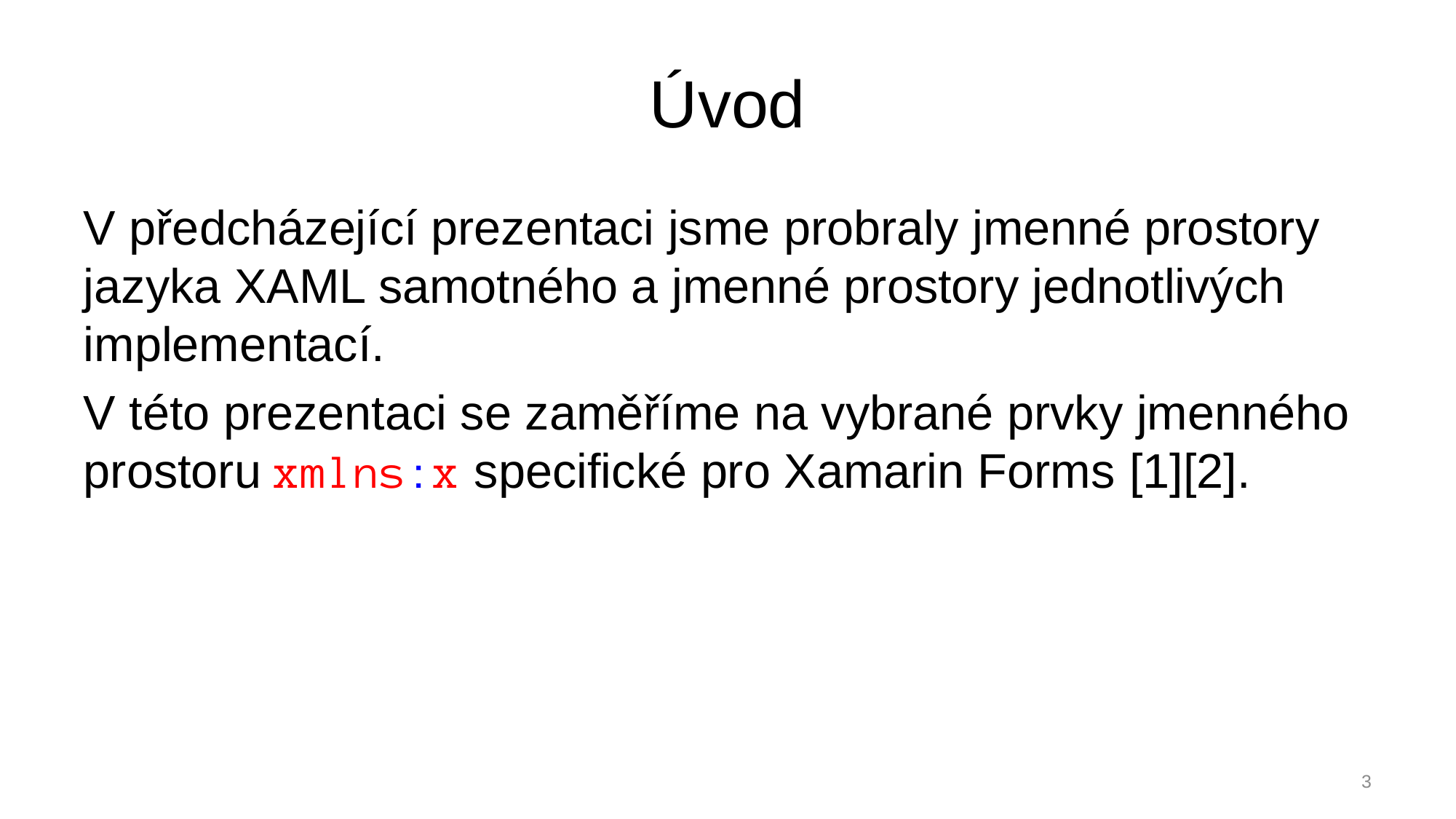

# Úvod
V předcházející prezentaci jsme probraly jmenné prostory jazyka XAML samotného a jmenné prostory jednotlivých implementací.
V této prezentaci se zaměříme na vybrané prvky jmenného prostoru xmlns:x specifické pro Xamarin Forms [1][2].
3